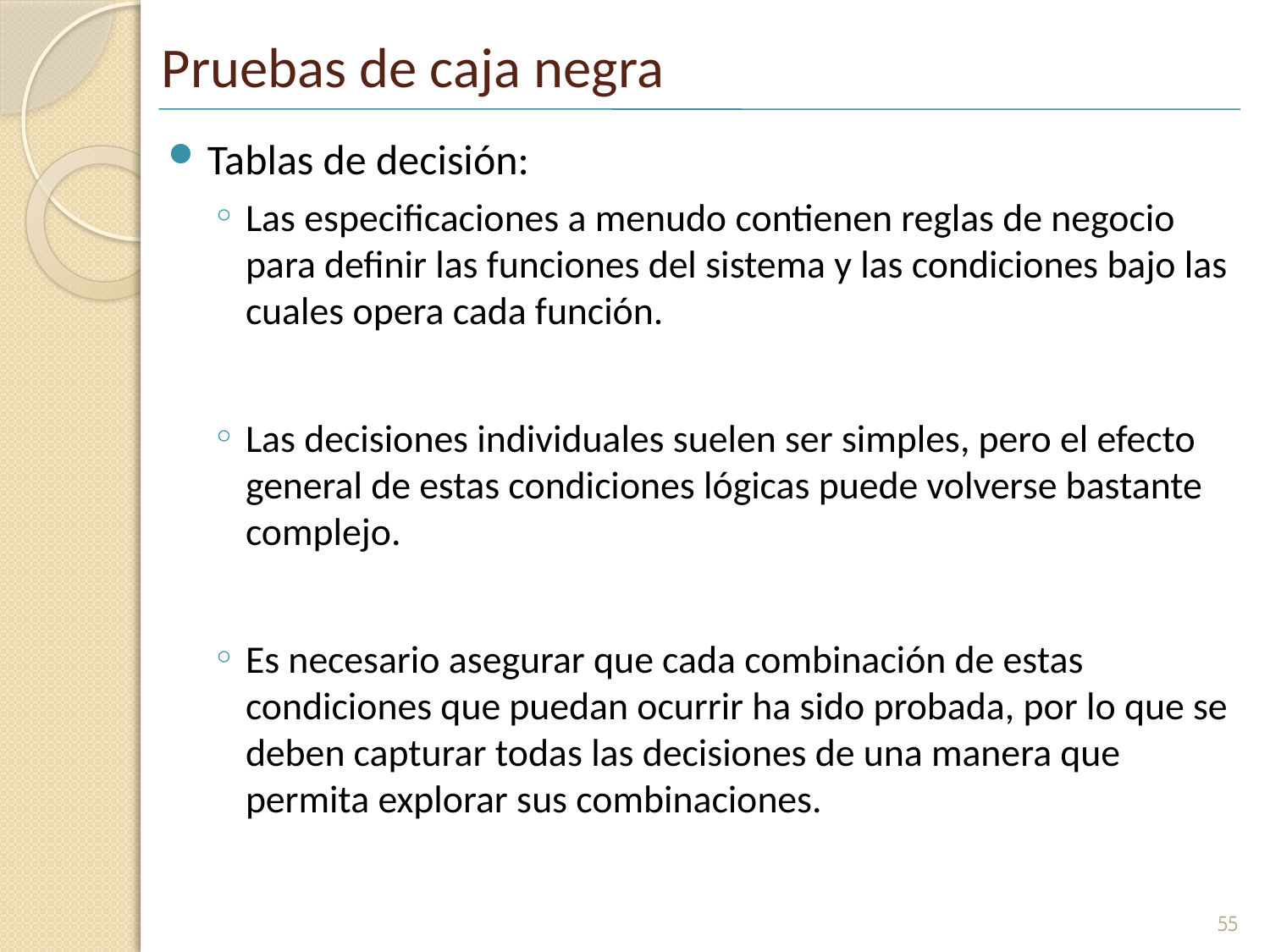

# Pruebas de caja negra
Tablas de decisión:
Las especificaciones a menudo contienen reglas de negocio para definir las funciones del sistema y las condiciones bajo las cuales opera cada función.

Las decisiones individuales suelen ser simples, pero el efecto general de estas condiciones lógicas puede volverse bastante complejo.

Es necesario asegurar que cada combinación de estas condiciones que puedan ocurrir ha sido probada, por lo que se deben capturar todas las decisiones de una manera que permita explorar sus combinaciones.
55